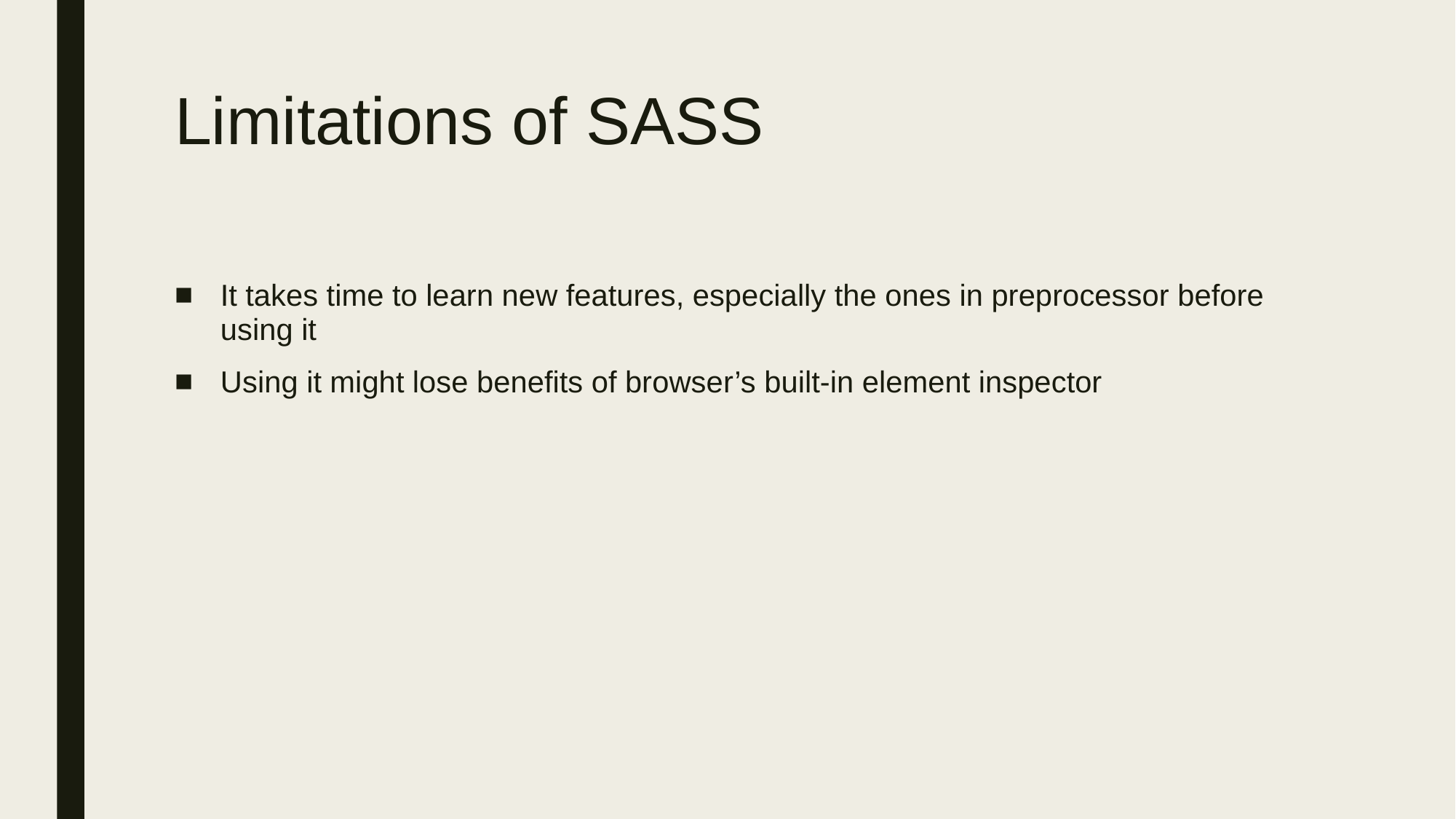

# Limitations of SASS
It takes time to learn new features, especially the ones in preprocessor before using it
Using it might lose benefits of browser’s built-in element inspector